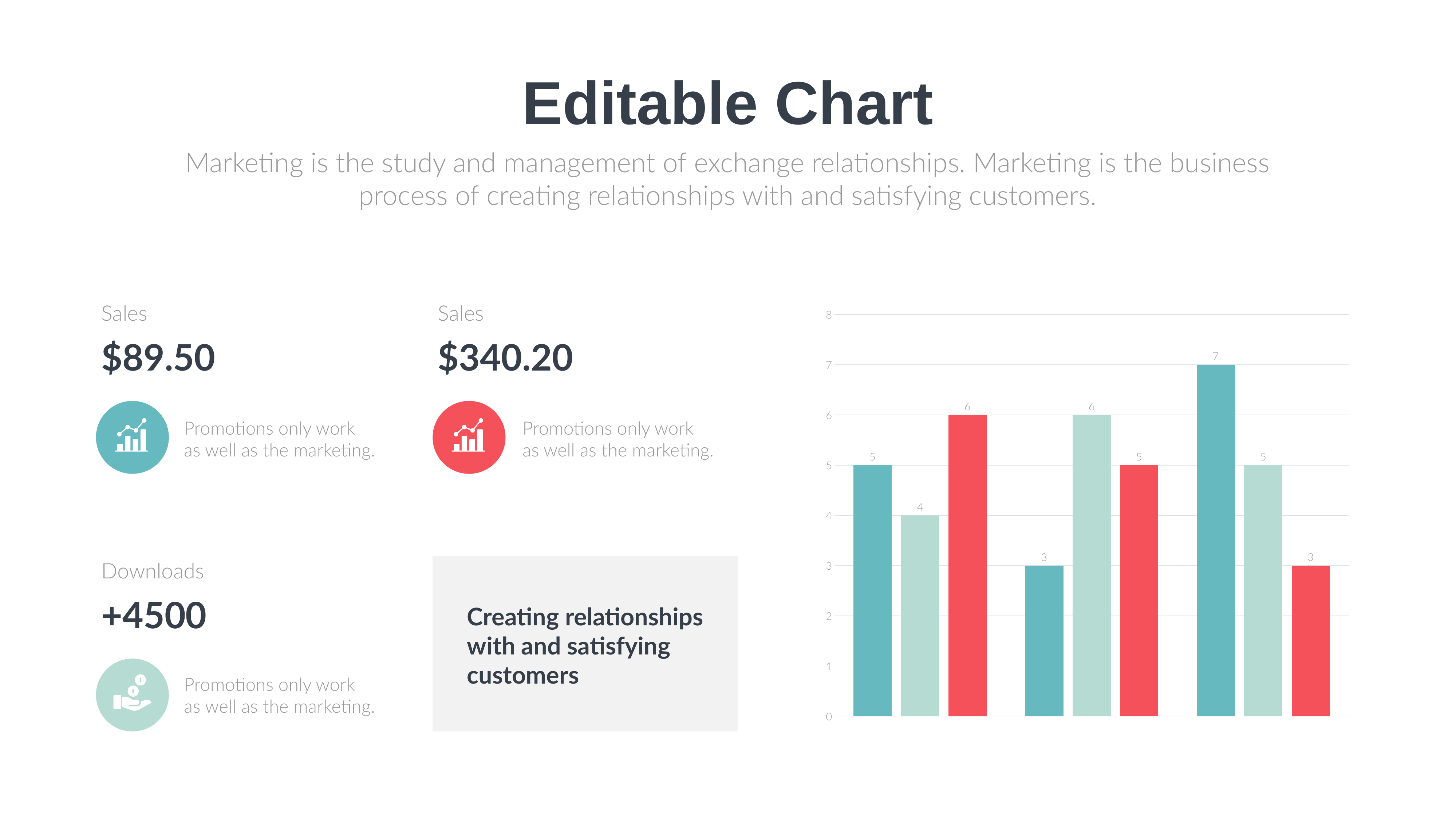

Editable Chart
Marketing is the study and management of exchange relationships. Marketing is the business process of creating relationships with and satisfying customers.
Sales
Sales

### Chart

| Category | Series 1 | Series 2 | Series 3 |
|---|---|---|---|
| Category 1 | 5.0 | 4.0 | 6.0 |
| Category 2 | 3.0 | 6.0 | 5.0 |
| Category 3 | 7.0 | 5.0 | 3.0 |
$89.50
$340.20

Promotions only work
as well as the marketing.
Promotions only work
as well as the marketing.

Downloads

+4500
Creating relationships with and satisfying customers

Promotions only work
as well as the marketing.